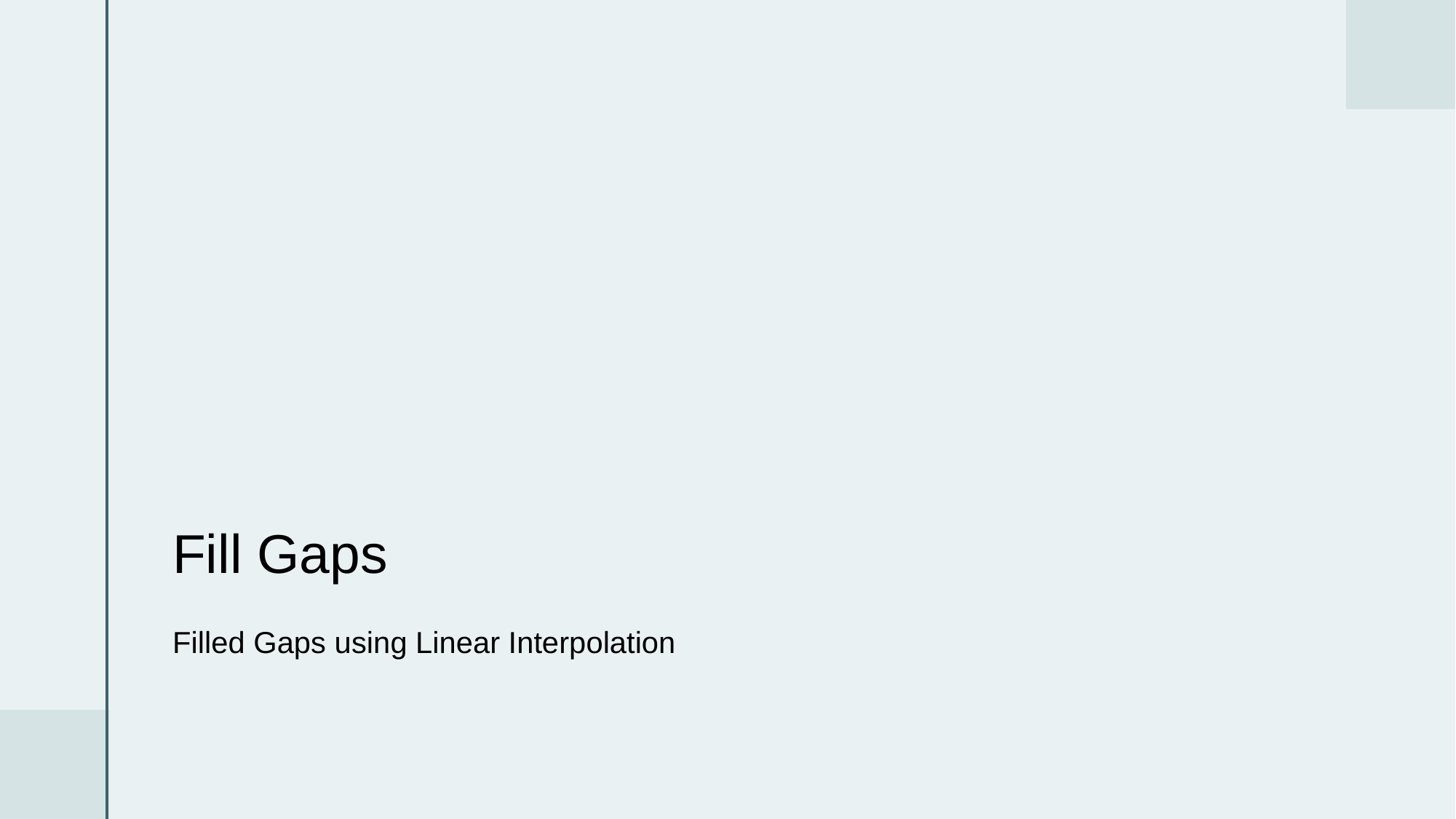

# Fill Gaps
Filled Gaps using Linear Interpolation